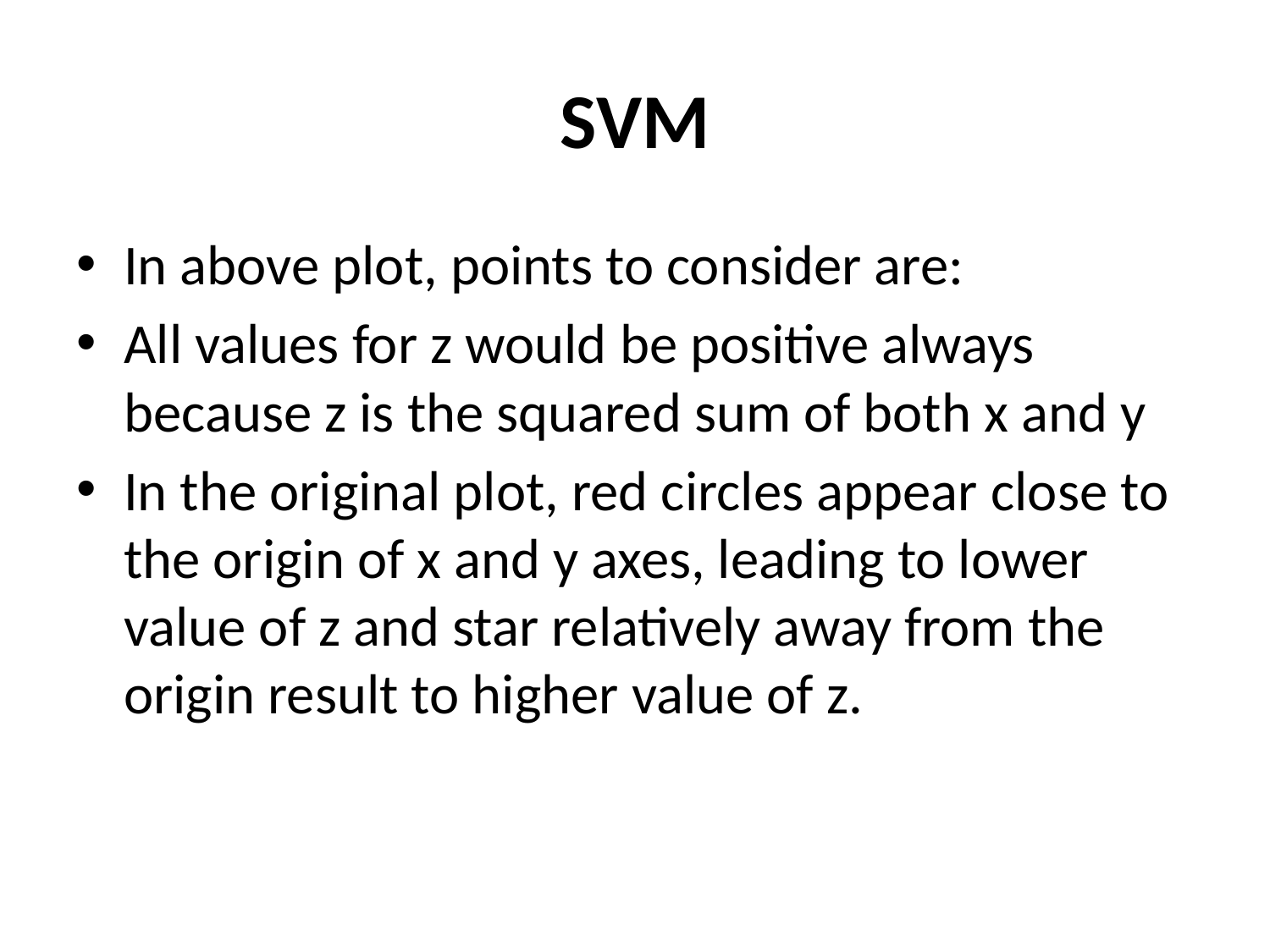

# SVM
In above plot, points to consider are:
All values for z would be positive always because z is the squared sum of both x and y
In the original plot, red circles appear close to the origin of x and y axes, leading to lower value of z and star relatively away from the origin result to higher value of z.